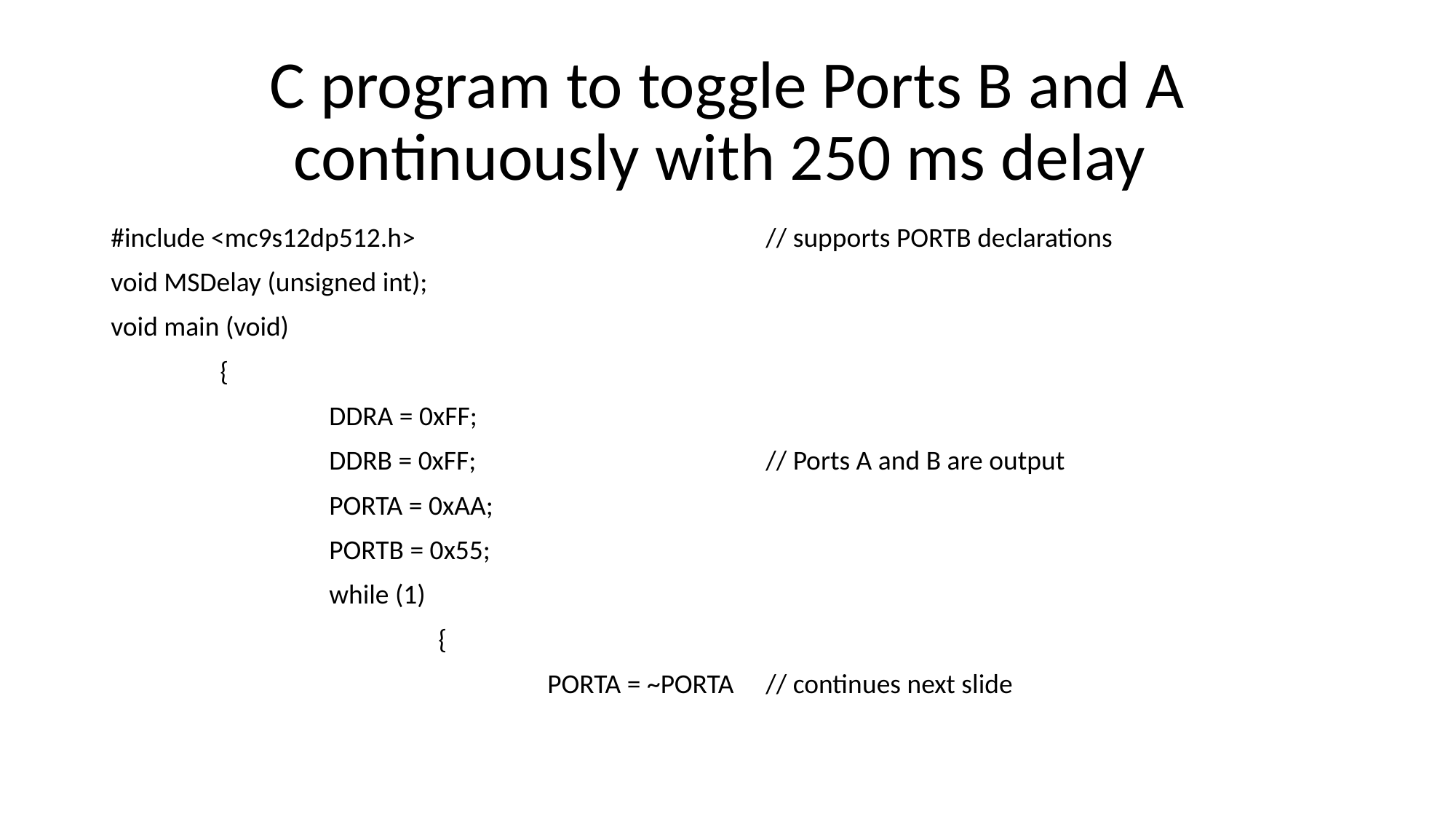

# C program to toggle Ports B and A continuously with 250 ms delay
#include <mc9s12dp512.h>				// supports PORTB declarations
void MSDelay (unsigned int);
void main (void)
	{
		DDRA = 0xFF;
		DDRB = 0xFF;			// Ports A and B are output
		PORTA = 0xAA;
		PORTB = 0x55;
		while (1)
			{
				PORTA = ~PORTA	// continues next slide